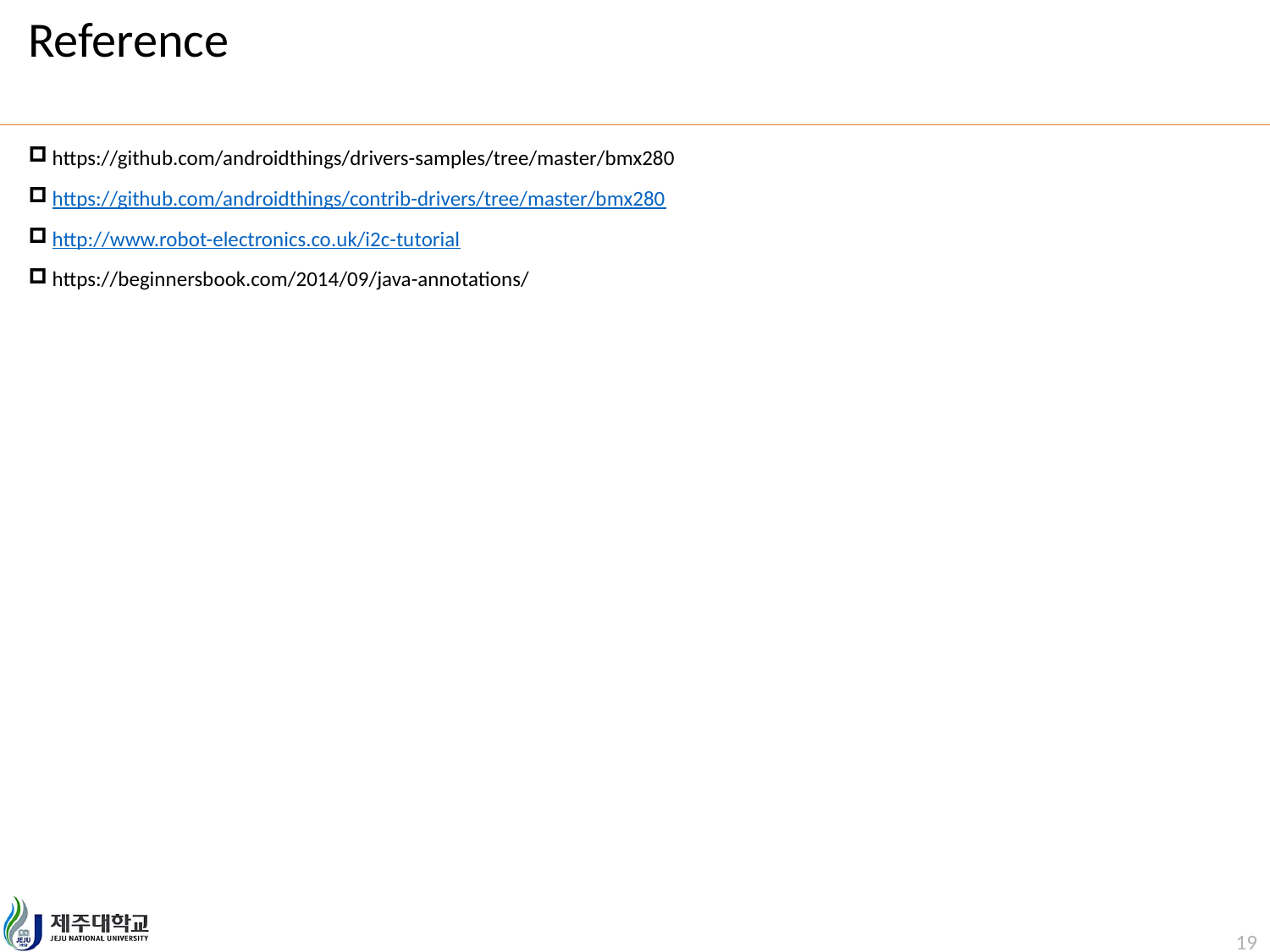

# Reference
https://github.com/androidthings/drivers-samples/tree/master/bmx280
https://github.com/androidthings/contrib-drivers/tree/master/bmx280
http://www.robot-electronics.co.uk/i2c-tutorial
https://beginnersbook.com/2014/09/java-annotations/

19